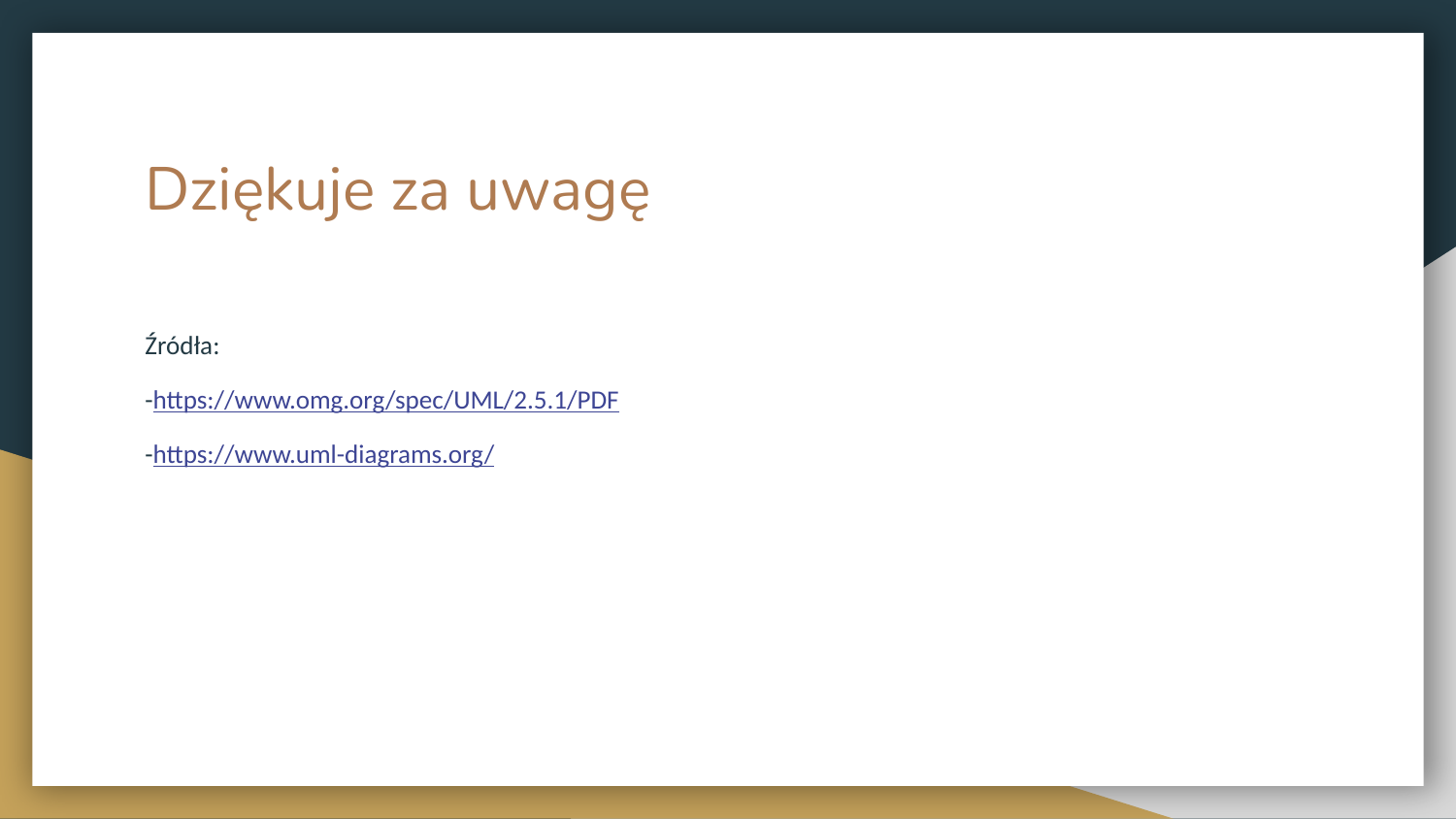

# Dziękuje za uwagę
Źródła:
-https://www.omg.org/spec/UML/2.5.1/PDF
-https://www.uml-diagrams.org/